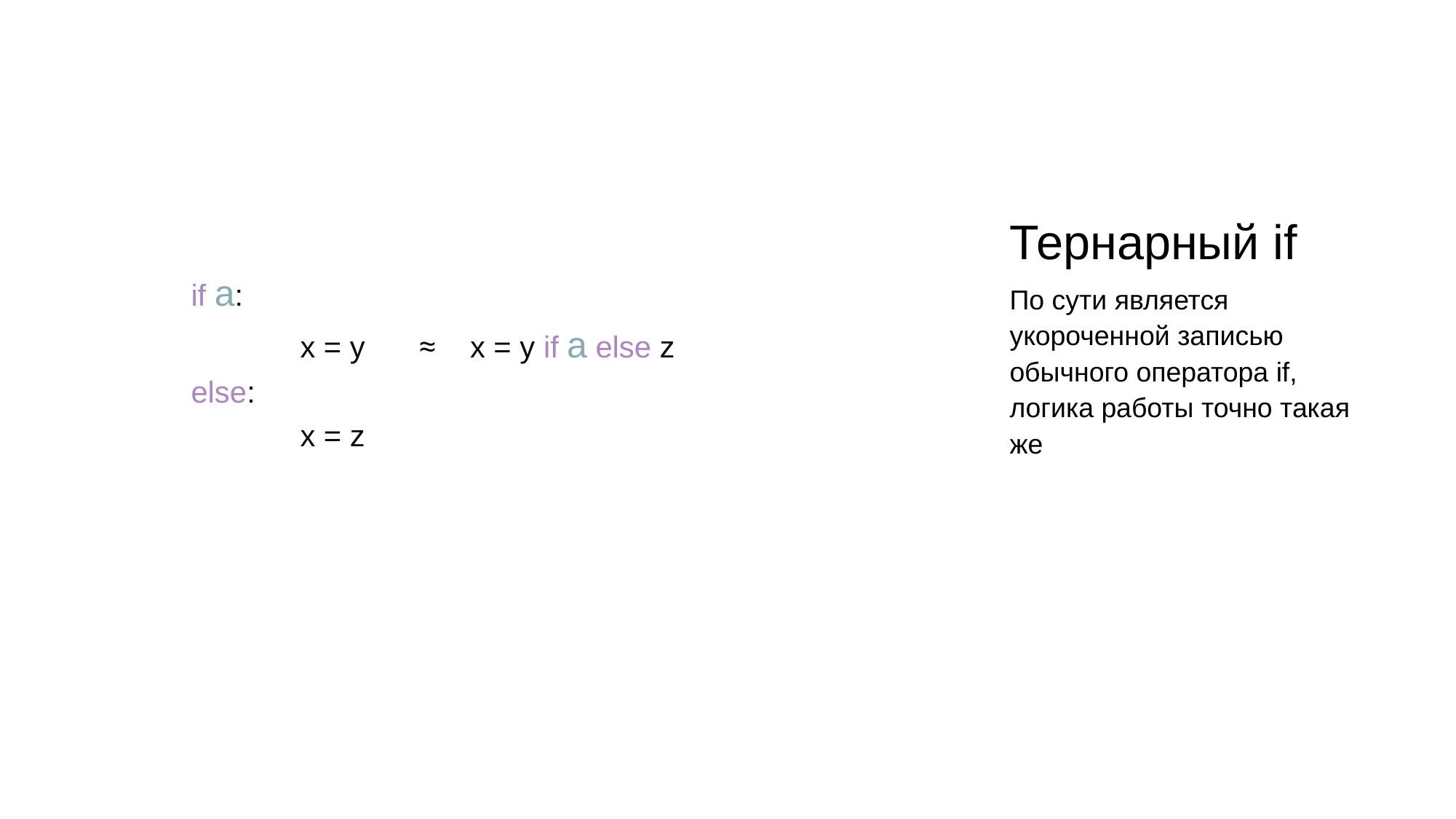

# Тернарный if

	if a:
    		x = y    ≈    x = y if a else z
	else:
    		x = z

По сути является укороченной записью обычного оператора if, логика работы точно такая же